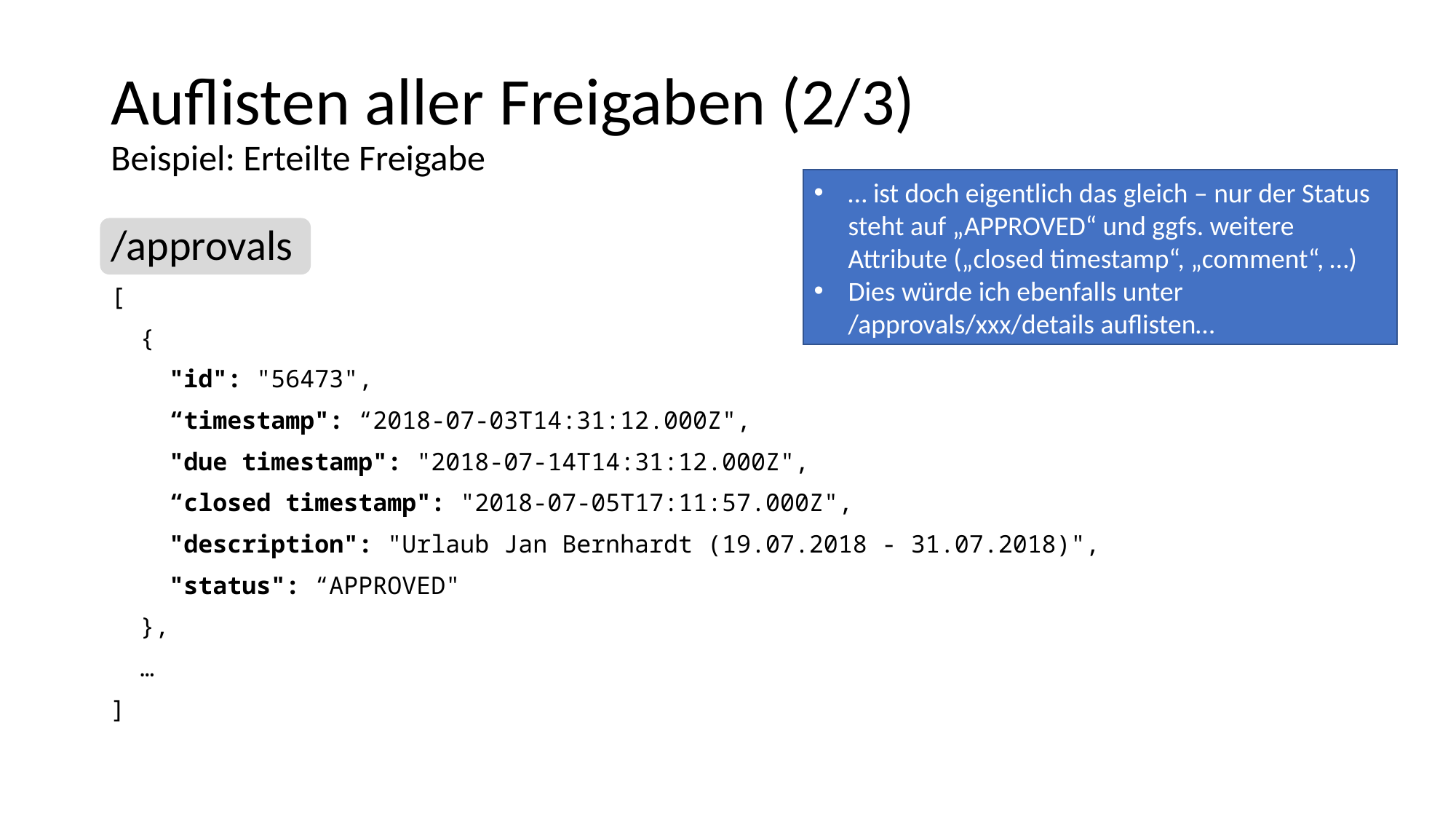

# Auflisten aller Freigaben (2/3) Beispiel: Erteilte Freigabe
… ist doch eigentlich das gleich – nur der Status steht auf „APPROVED“ und ggfs. weitere Attribute („closed timestamp“, „comment“, …)
Dies würde ich ebenfalls unter /approvals/xxx/details auflisten…

/approvals
[
  {
    "id": "56473",
    “timestamp": “2018-07-03T14:31:12.000Z",
    "due timestamp": "2018-07-14T14:31:12.000Z",
    “closed timestamp": "2018-07-05T17:11:57.000Z",
    "description": "Urlaub Jan Bernhardt (19.07.2018 - 31.07.2018)",
    "status": “APPROVED"
  },
  …
]